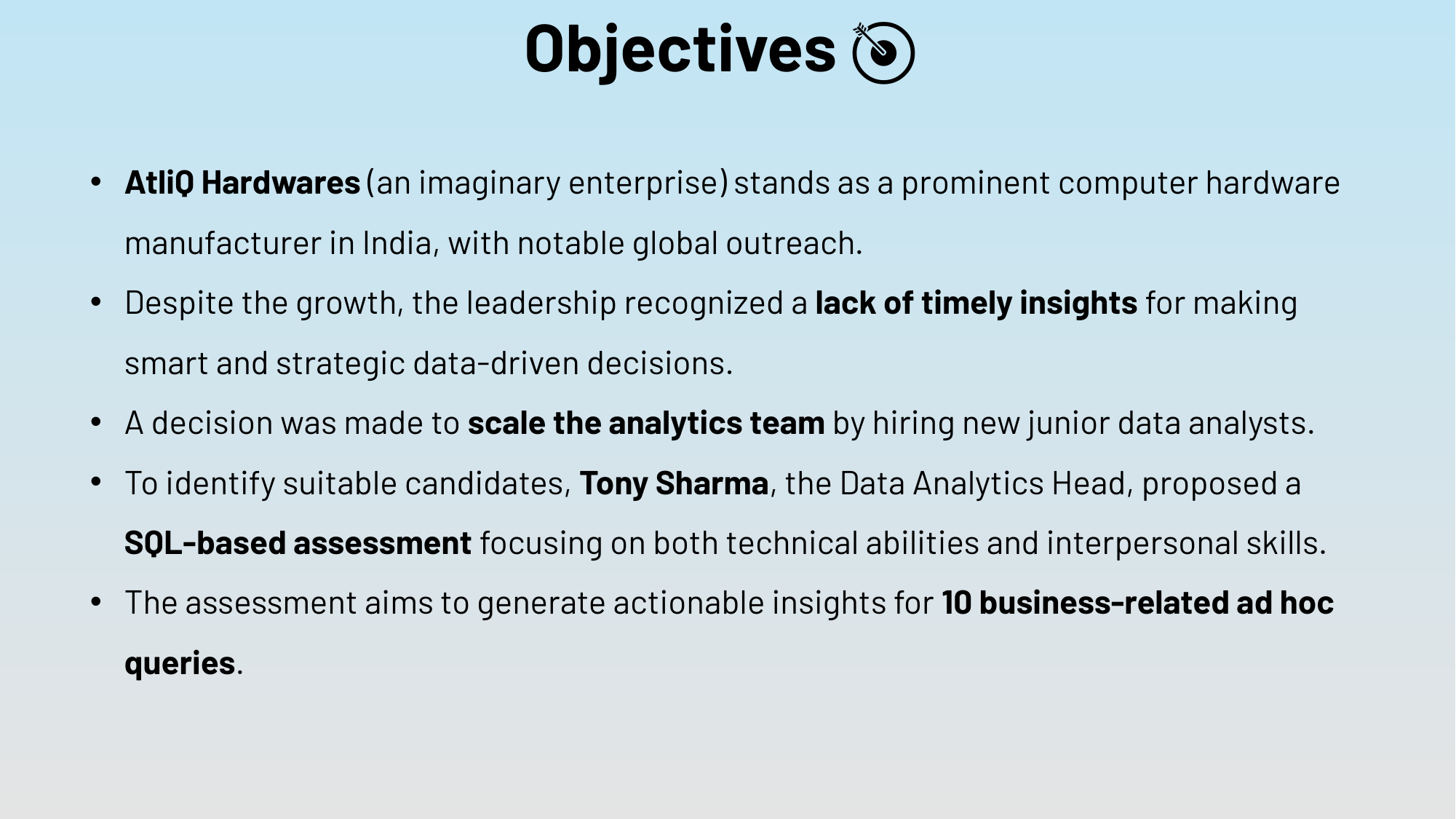

Objectives 🎯
AtliQ Hardwares (an imaginary enterprise) stands as a prominent computer hardware manufacturer in India, with notable global outreach.
Despite the growth, the leadership recognized a lack of timely insights for making smart and strategic data-driven decisions.
A decision was made to scale the analytics team by hiring new junior data analysts.
To identify suitable candidates, Tony Sharma, the Data Analytics Head, proposed a SQL-based assessment focusing on both technical abilities and interpersonal skills.
The assessment aims to generate actionable insights for 10 business-related ad hoc queries.